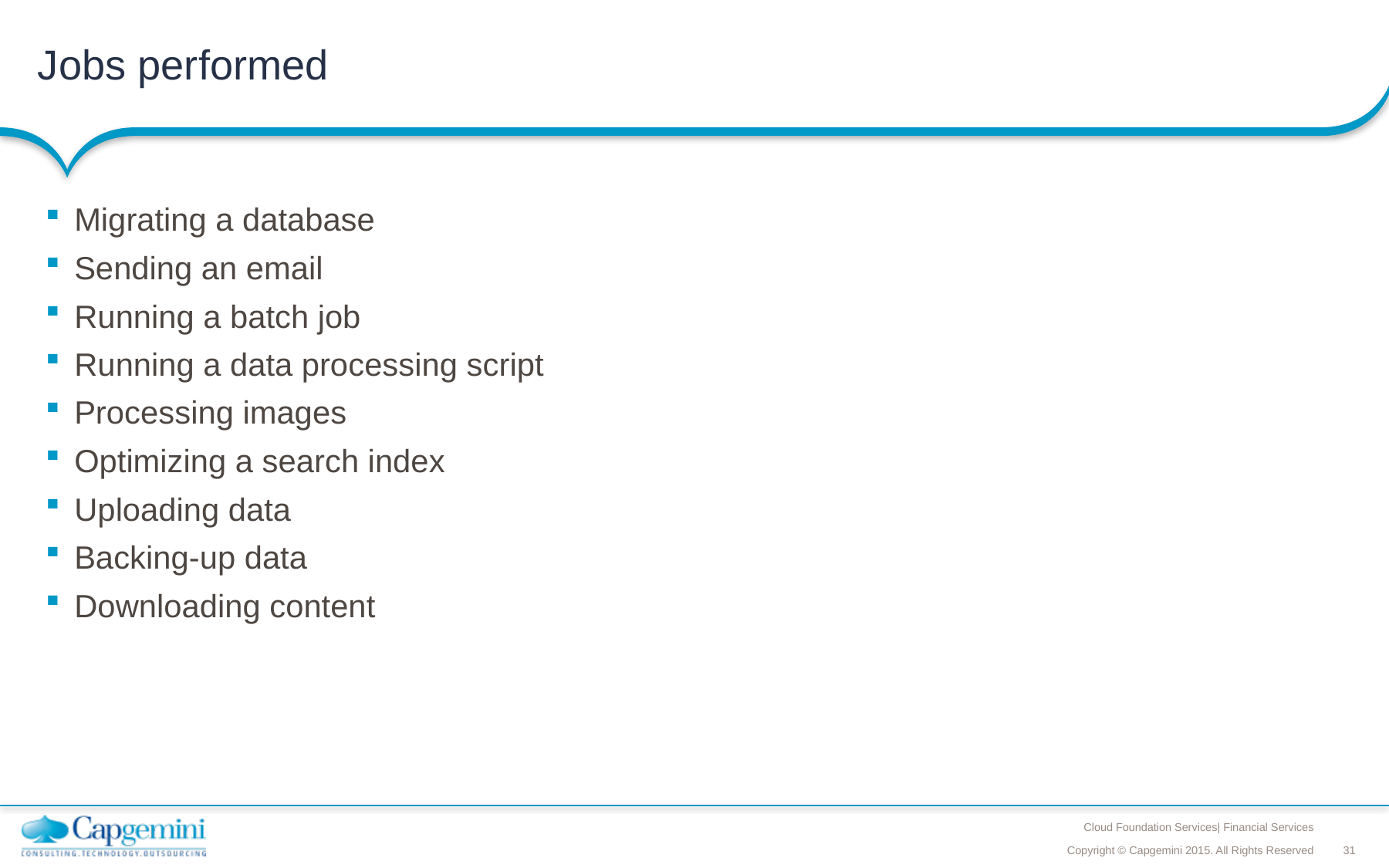

# Jobs performed
Migrating a database
Sending an email
Running a batch job
Running a data processing script
Processing images
Optimizing a search index
Uploading data
Backing-up data
Downloading content